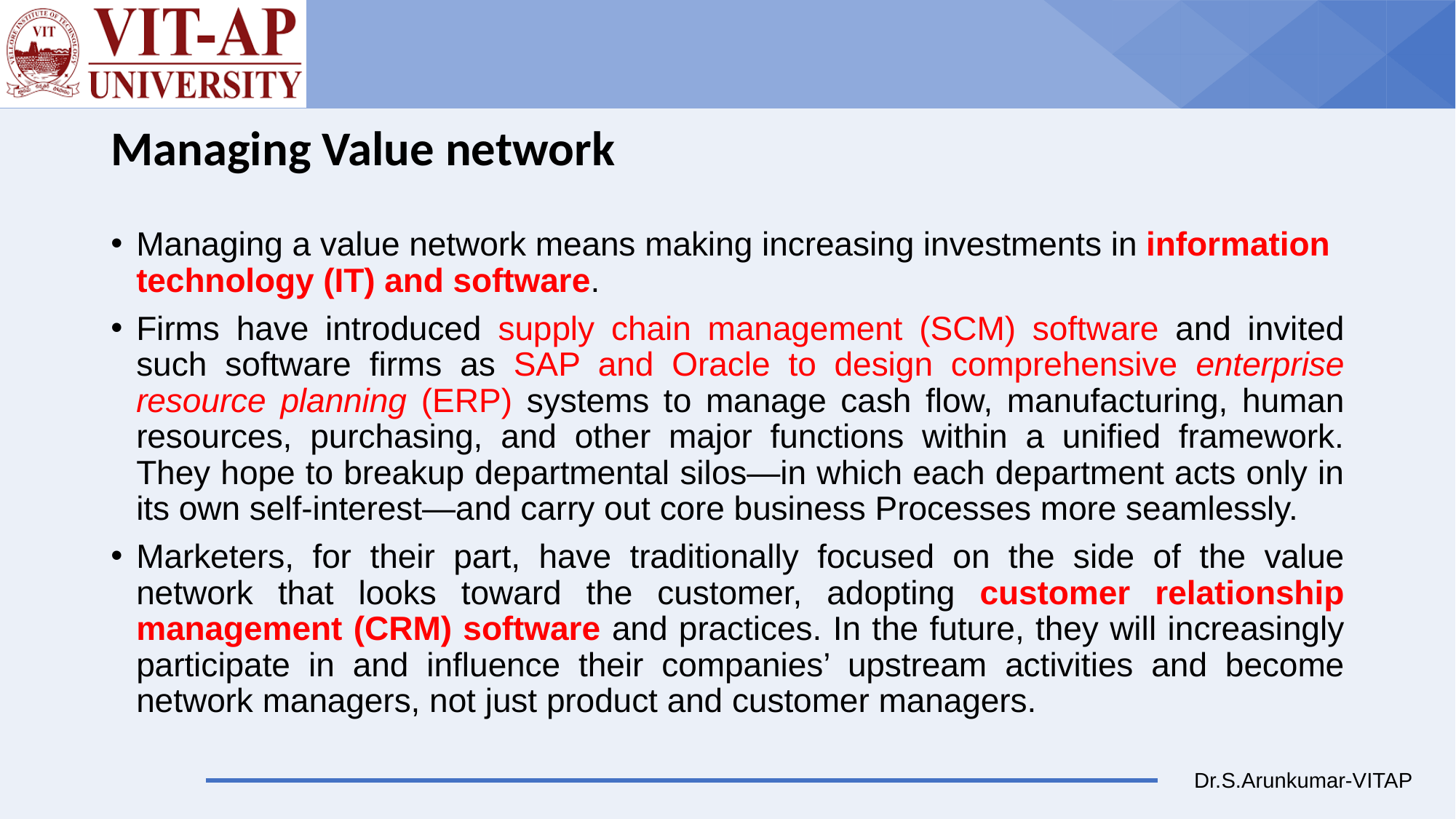

# Managing Value network
Managing a value network means making increasing investments in information technology (IT) and software.
Firms have introduced supply chain management (SCM) software and invited such software firms as SAP and Oracle to design comprehensive enterprise resource planning (ERP) systems to manage cash flow, manufacturing, human resources, purchasing, and other major functions within a unified framework. They hope to breakup departmental silos—in which each department acts only in its own self-interest—and carry out core business Processes more seamlessly.
Marketers, for their part, have traditionally focused on the side of the value network that looks toward the customer, adopting customer relationship management (CRM) software and practices. In the future, they will increasingly participate in and influence their companies’ upstream activities and become network managers, not just product and customer managers.